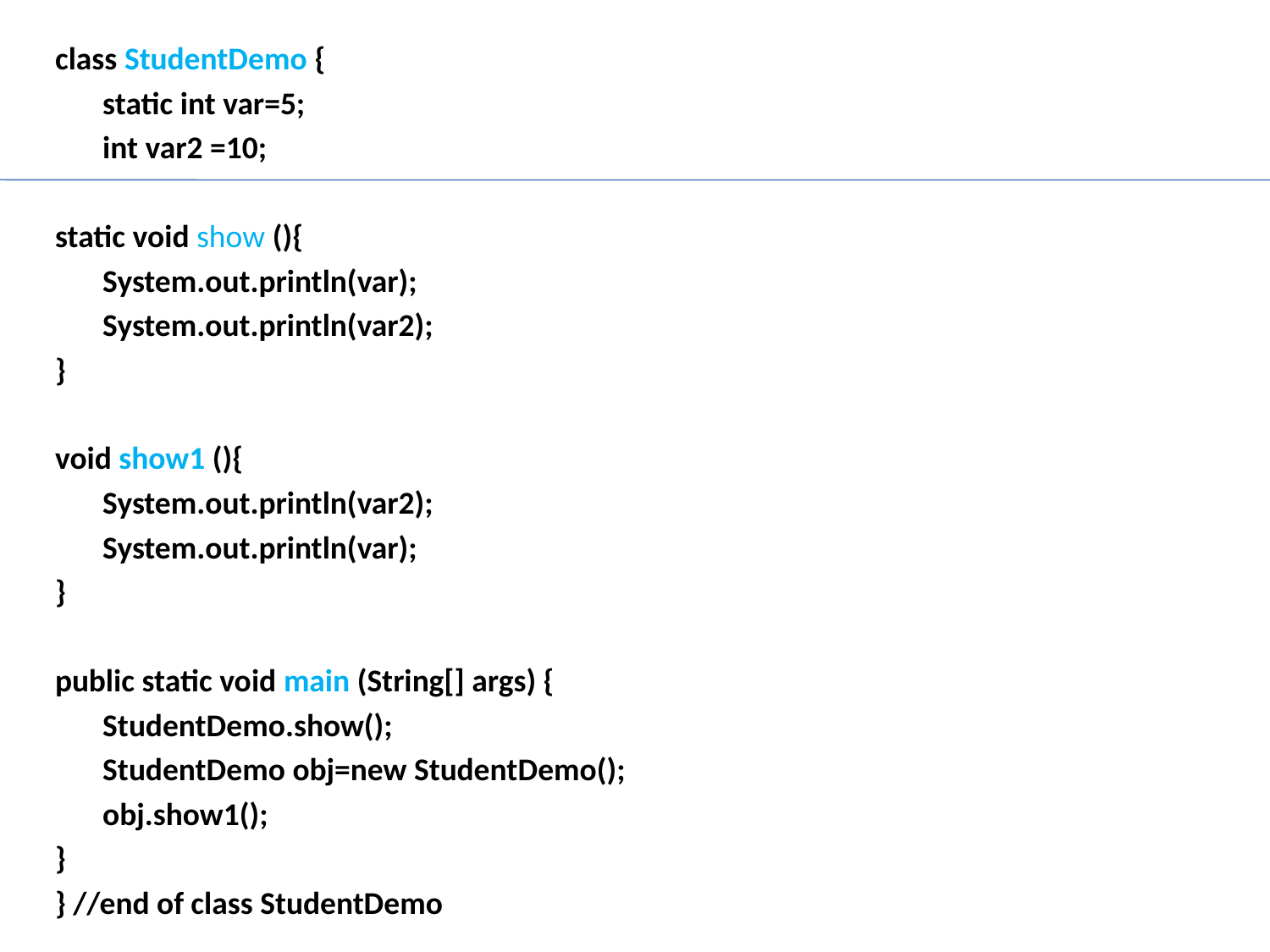

class StudentDemo {
	static int var=5;
	int var2 =10;

static void show (){
	System.out.println(var);
	System.out.println(var2);
}

void show1 (){
	System.out.println(var2);
	System.out.println(var);
}

public static void main (String[] args) {
	StudentDemo.show();
	StudentDemo obj=new StudentDemo();
	obj.show1();
}
} //end of class StudentDemo